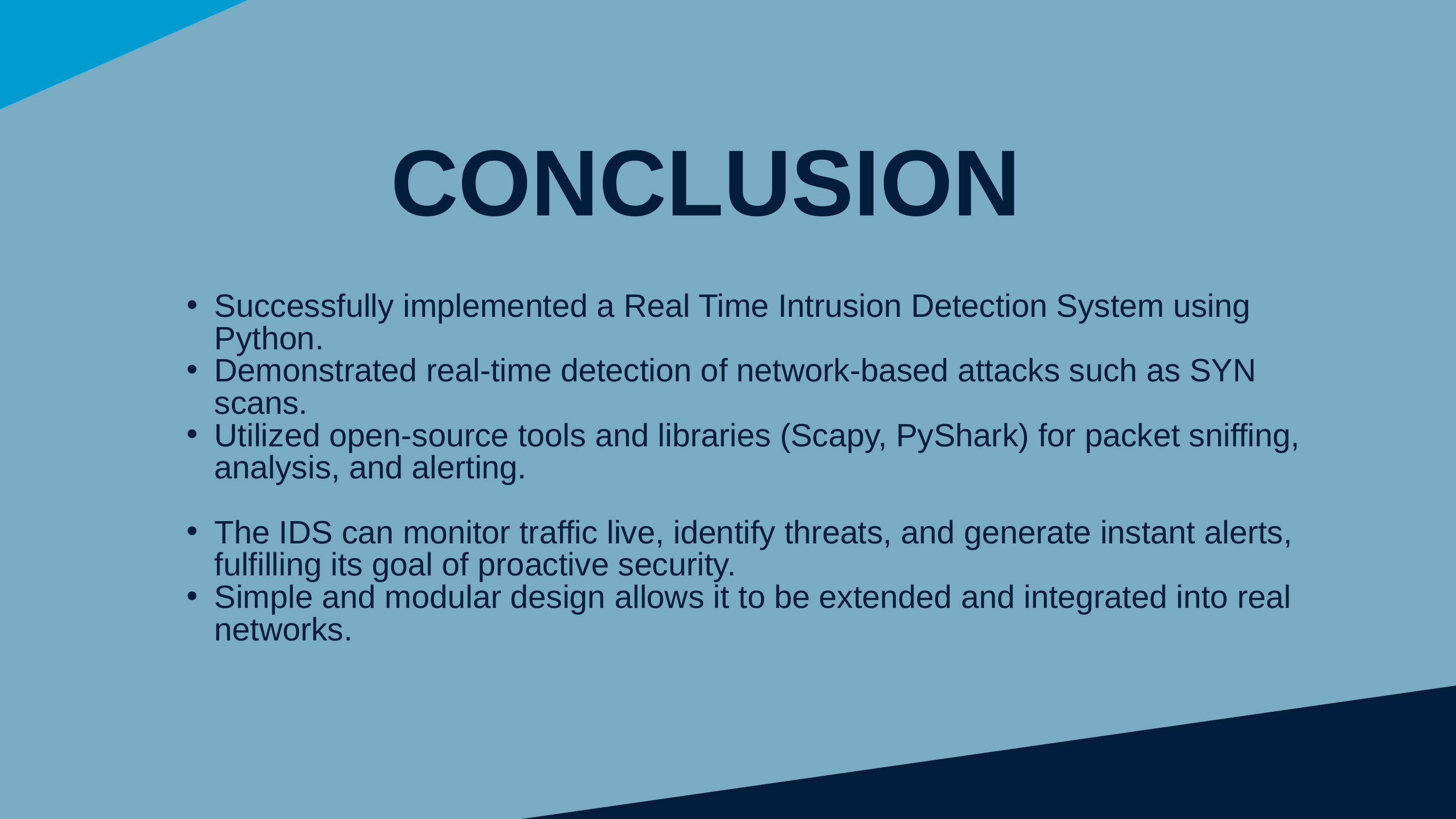

CONCLUSION
Successfully implemented a Real Time Intrusion Detection System using Python.
Demonstrated real-time detection of network-based attacks such as SYN scans.
Utilized open-source tools and libraries (Scapy, PyShark) for packet sniffing, analysis, and alerting.

The IDS can monitor traffic live, identify threats, and generate instant alerts, fulfilling its goal of proactive security.
Simple and modular design allows it to be extended and integrated into real networks.